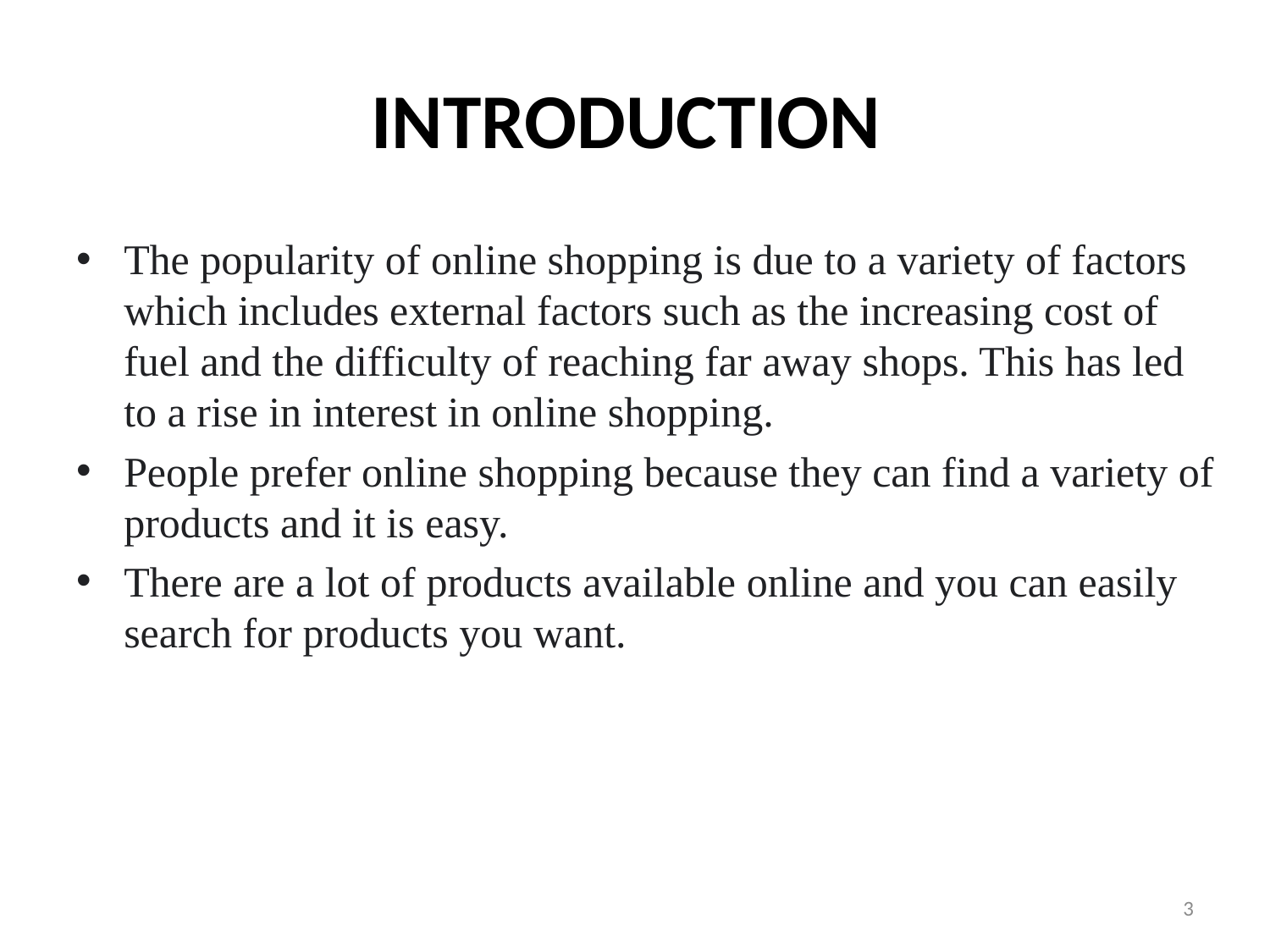

# Introduction
The popularity of online shopping is due to a variety of factors which includes external factors such as the increasing cost of fuel and the difficulty of reaching far away shops. This has led to a rise in interest in online shopping.
People prefer online shopping because they can find a variety of products and it is easy.
There are a lot of products available online and you can easily search for products you want.
3